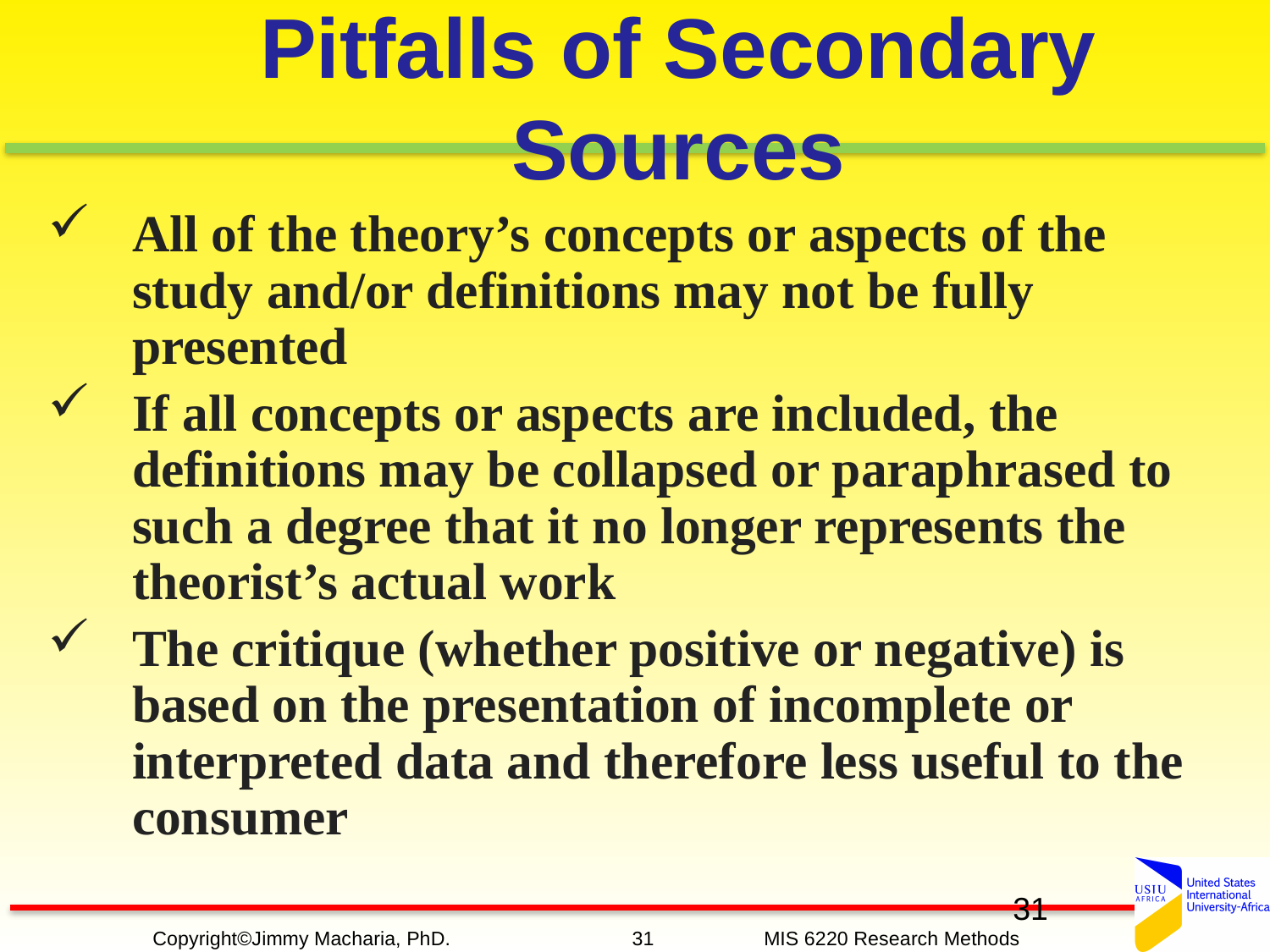

# Pitfalls of Secondary Sources
All of the theory’s concepts or aspects of the study and/or definitions may not be fully presented
If all concepts or aspects are included, the definitions may be collapsed or paraphrased to such a degree that it no longer represents the theorist’s actual work
The critique (whether positive or negative) is based on the presentation of incomplete or interpreted data and therefore less useful to the consumer
31